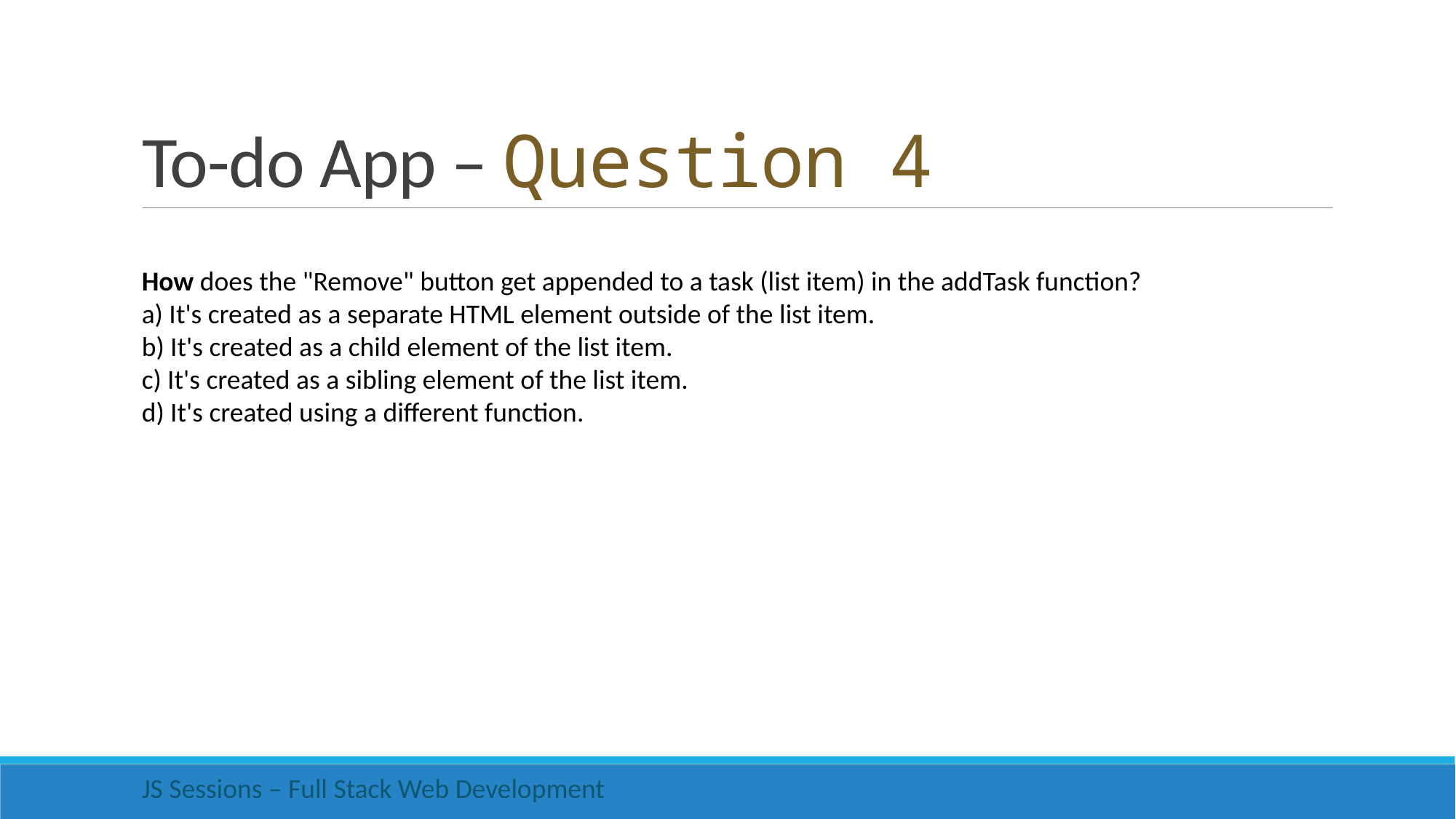

# To-do App – Question 4
How does the "Remove" button get appended to a task (list item) in the addTask function?
a) It's created as a separate HTML element outside of the list item.
b) It's created as a child element of the list item.
c) It's created as a sibling element of the list item.
d) It's created using a different function.
JS Sessions – Full Stack Web Development